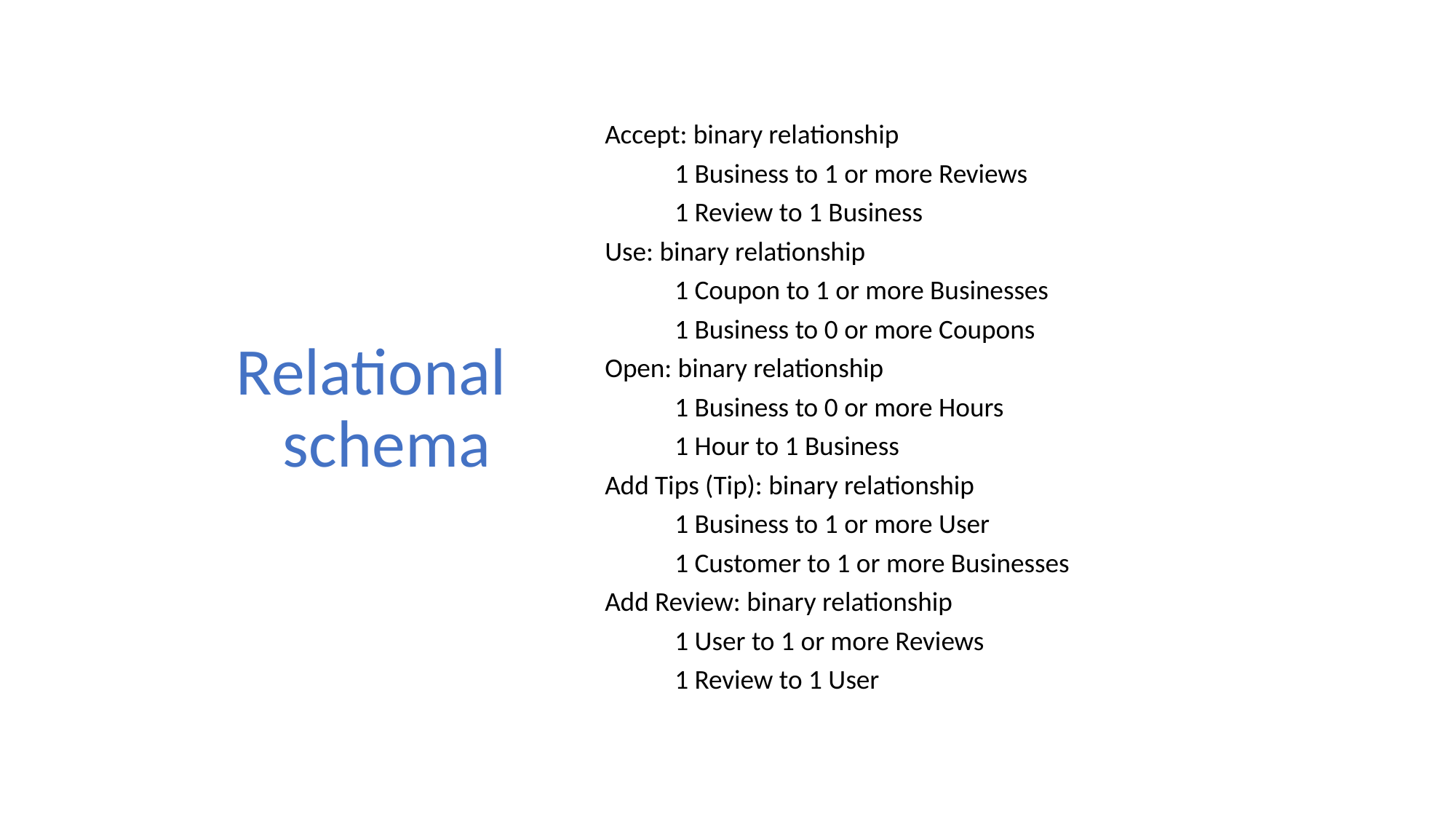

# Relational schema
Accept: binary relationship
	1 Business to 1 or more Reviews
	1 Review to 1 Business
Use: binary relationship
	1 Coupon to 1 or more Businesses
	1 Business to 0 or more Coupons
Open: binary relationship
	1 Business to 0 or more Hours
	1 Hour to 1 Business
Add Tips (Tip): binary relationship
	1 Business to 1 or more User
	1 Customer to 1 or more Businesses
Add Review: binary relationship
	1 User to 1 or more Reviews
	1 Review to 1 User